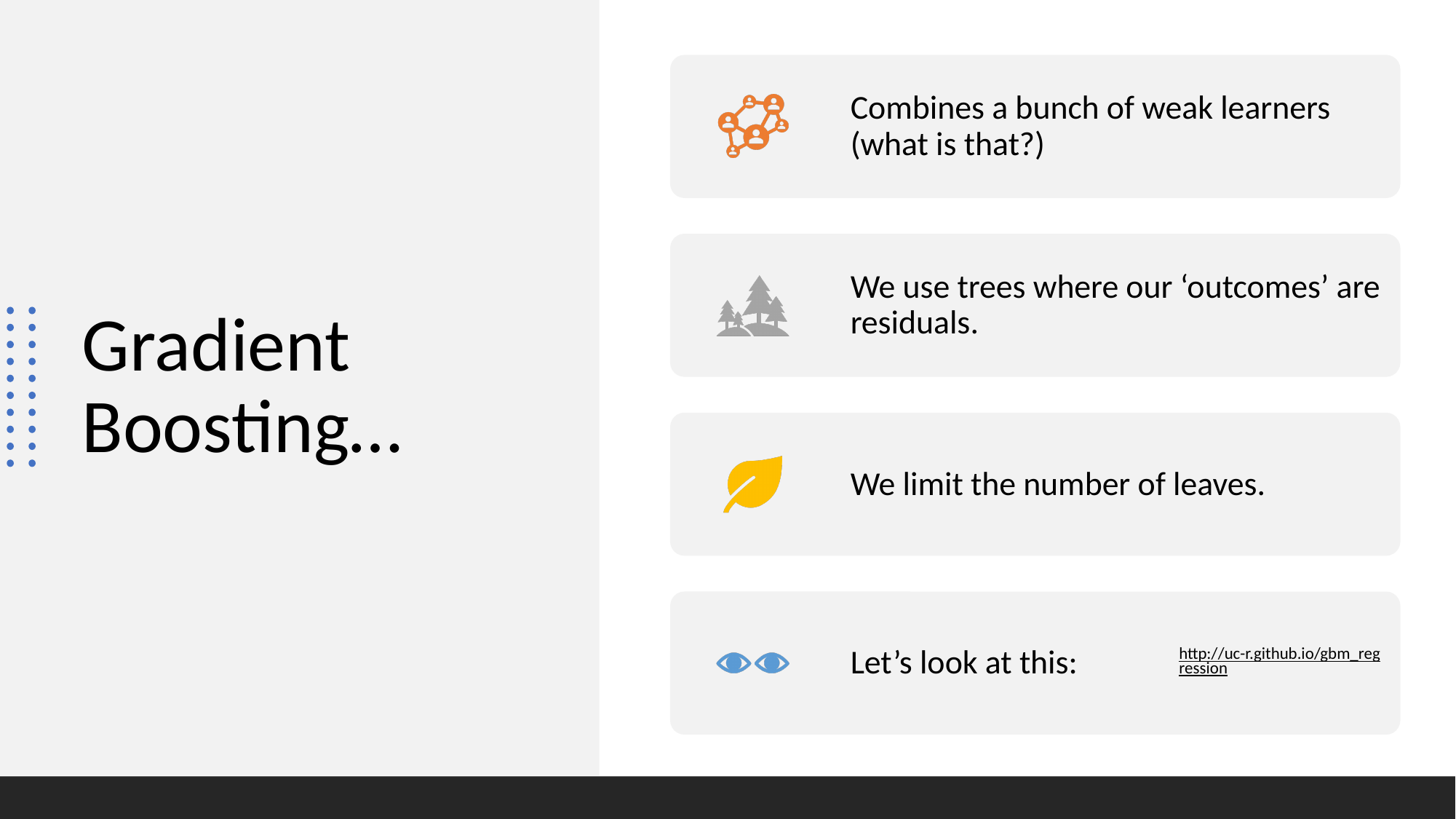

Combines a bunch of weak learners (what is that?)
We use trees where our ‘outcomes’ are residuals.
We limit the number of leaves.
Let’s look at this:
http://uc-r.github.io/gbm_regression
# Gradient Boosting…